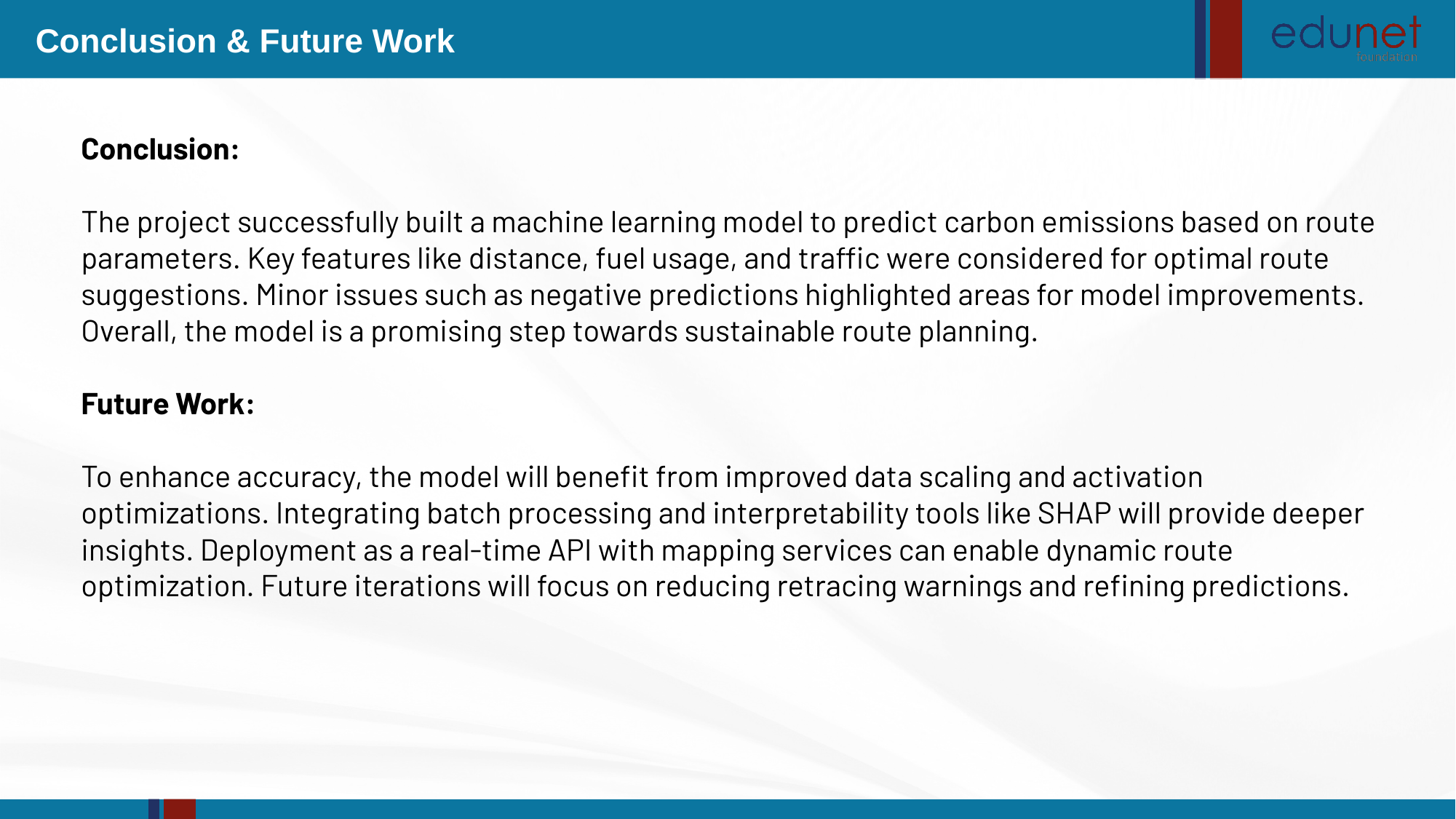

Conclusion & Future Work
Conclusion:

The project successfully built a machine learning model to predict carbon emissions based on route parameters. Key features like distance, fuel usage, and traffic were considered for optimal route suggestions. Minor issues such as negative predictions highlighted areas for model improvements. Overall, the model is a promising step towards sustainable route planning.

Future Work:

To enhance accuracy, the model will benefit from improved data scaling and activation optimizations. Integrating batch processing and interpretability tools like SHAP will provide deeper insights. Deployment as a real-time API with mapping services can enable dynamic route optimization. Future iterations will focus on reducing retracing warnings and refining predictions.